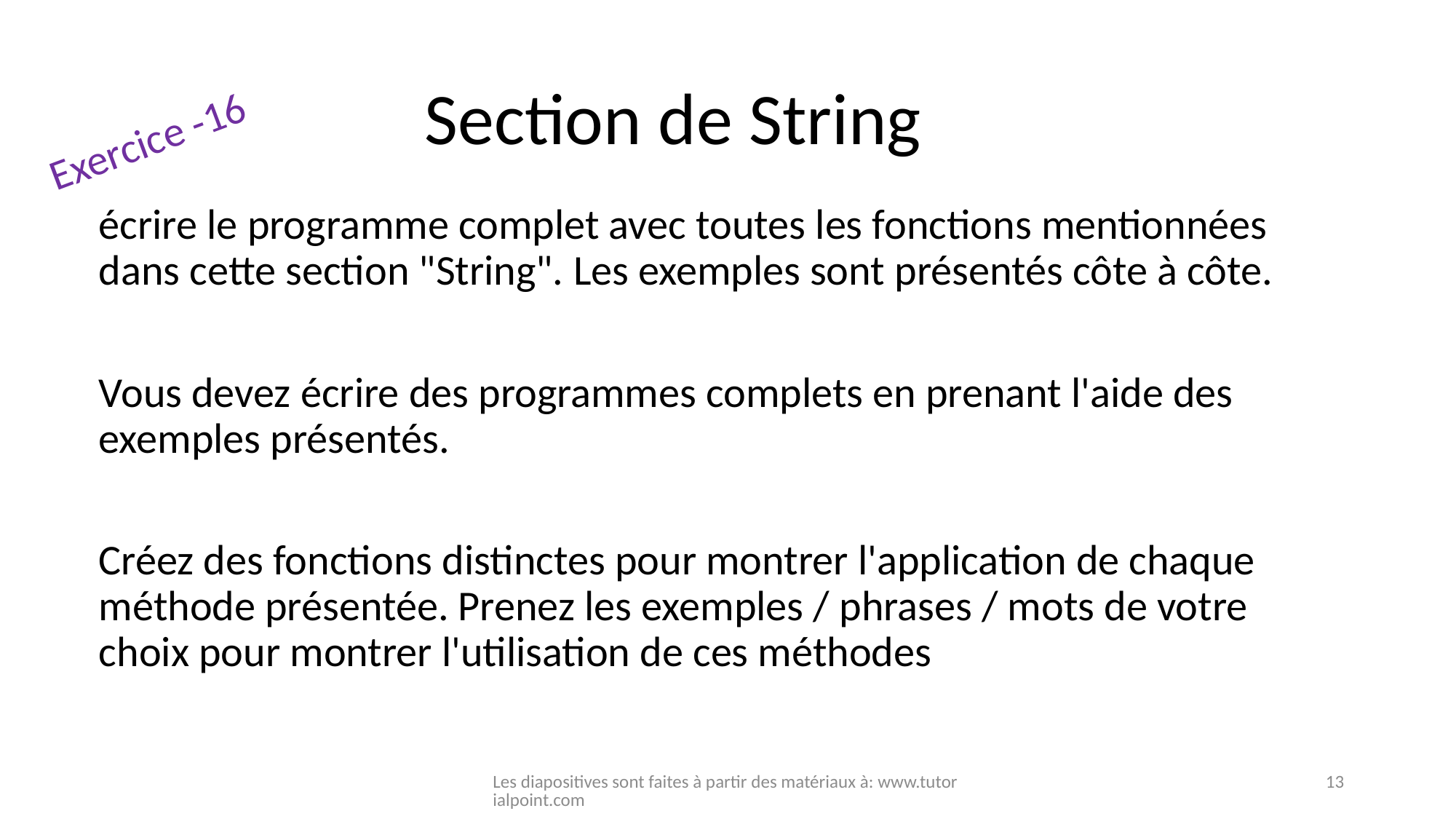

Section de String
Exercice -16
écrire le programme complet avec toutes les fonctions mentionnées dans cette section "String". Les exemples sont présentés côte à côte.

Vous devez écrire des programmes complets en prenant l'aide des exemples présentés.

Créez des fonctions distinctes pour montrer l'application de chaque méthode présentée. Prenez les exemples / phrases / mots de votre choix pour montrer l'utilisation de ces méthodes
Les diapositives sont faites à partir des matériaux à: www.tutorialpoint.com
13